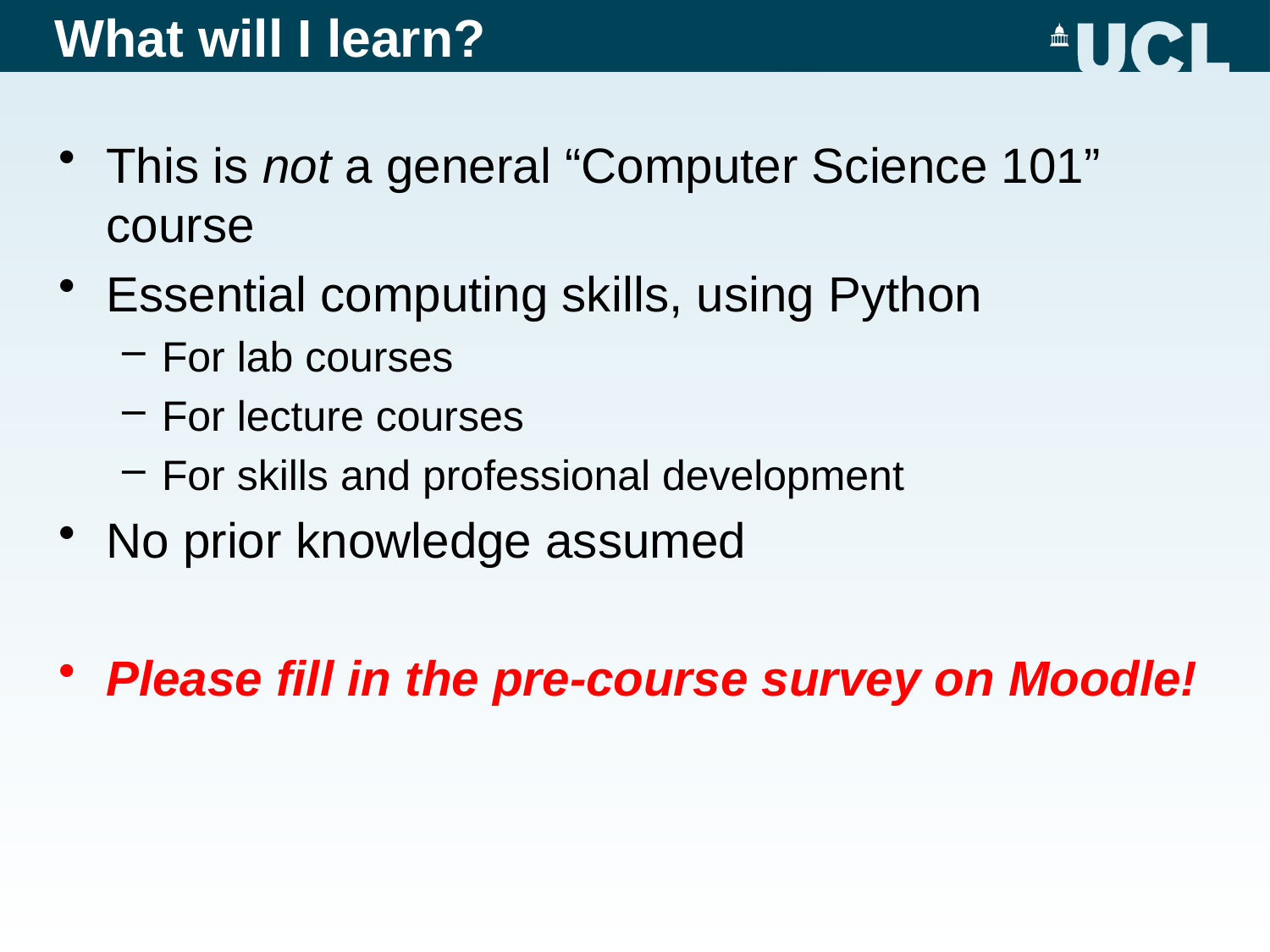

# What will I learn?
This is not a general “Computer Science 101” course
Essential computing skills, using Python
For lab courses
For lecture courses
For skills and professional development
No prior knowledge assumed

Please fill in the pre-course survey on Moodle!